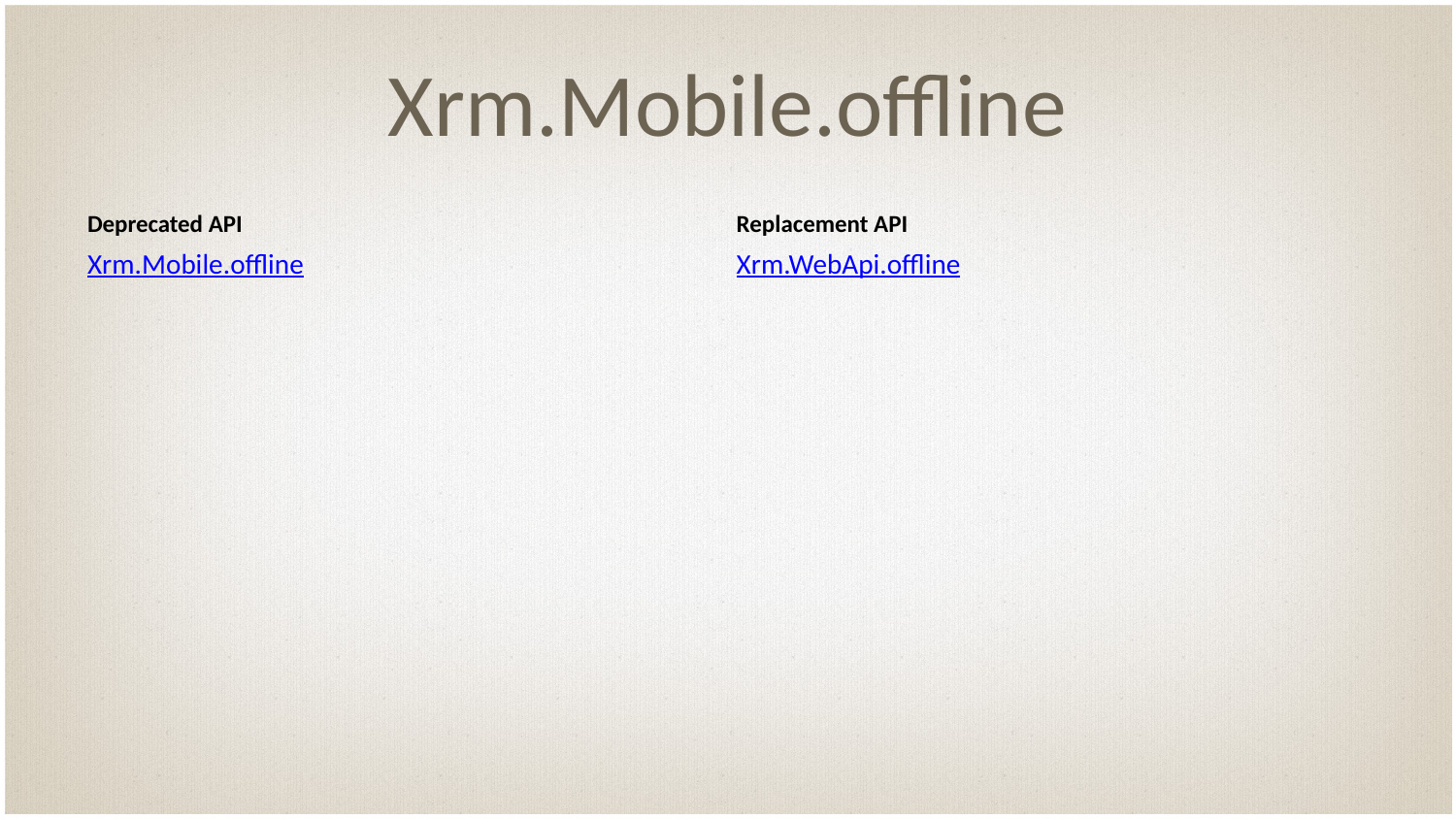

# Xrm.Mobile.offline
| Deprecated API | Replacement API |
| --- | --- |
| Xrm.Mobile.offline | Xrm.WebApi.offline |
|  |  |
|  |  |
|  |  |
|  |  |
|  |  |
|  |  |
|  |  |